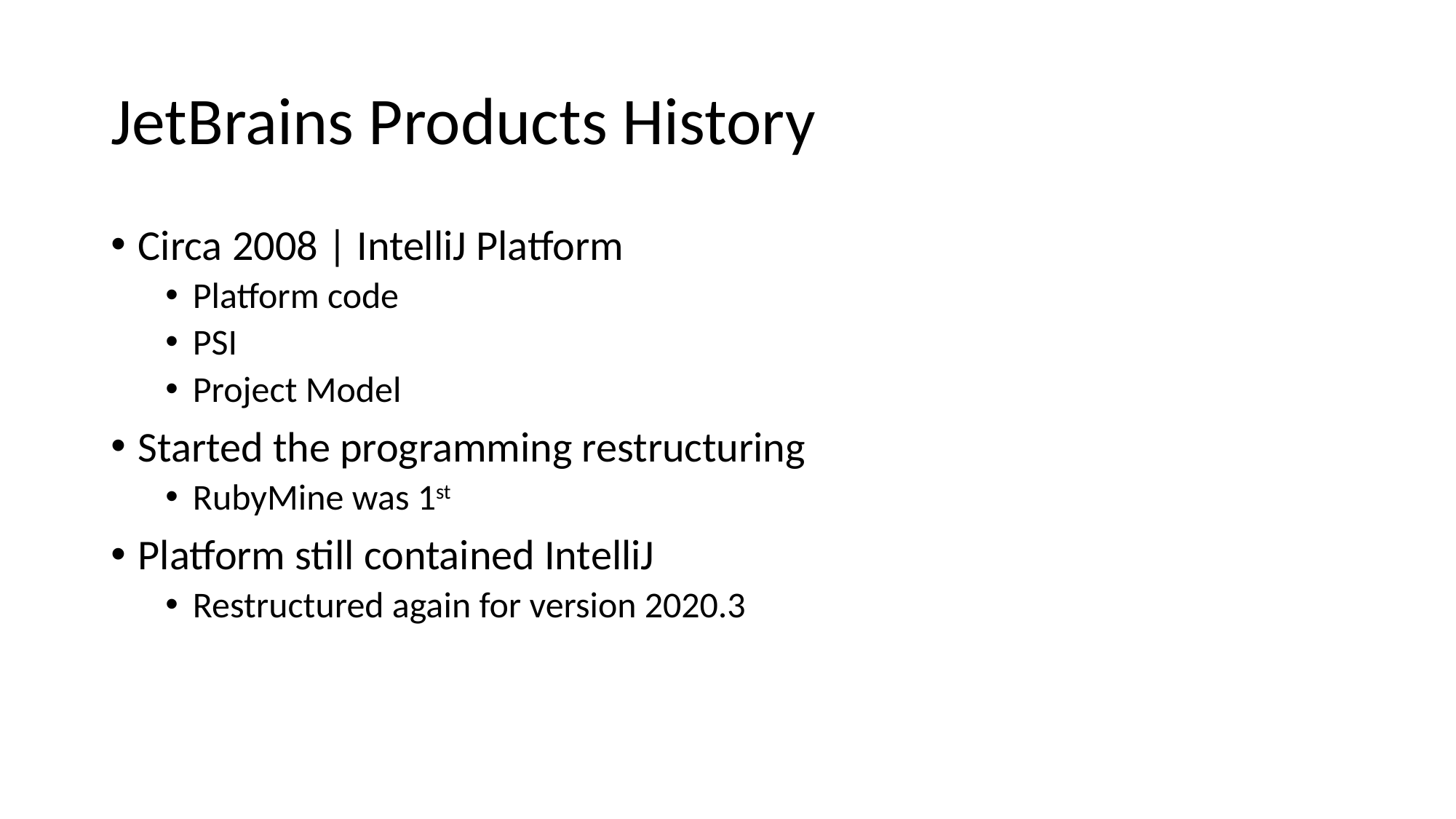

# JetBrains Products History
Circa 2008 | IntelliJ Platform
Platform code
PSI
Project Model
Started the programming restructuring
RubyMine was 1st
Platform still contained IntelliJ
Restructured again for version 2020.3